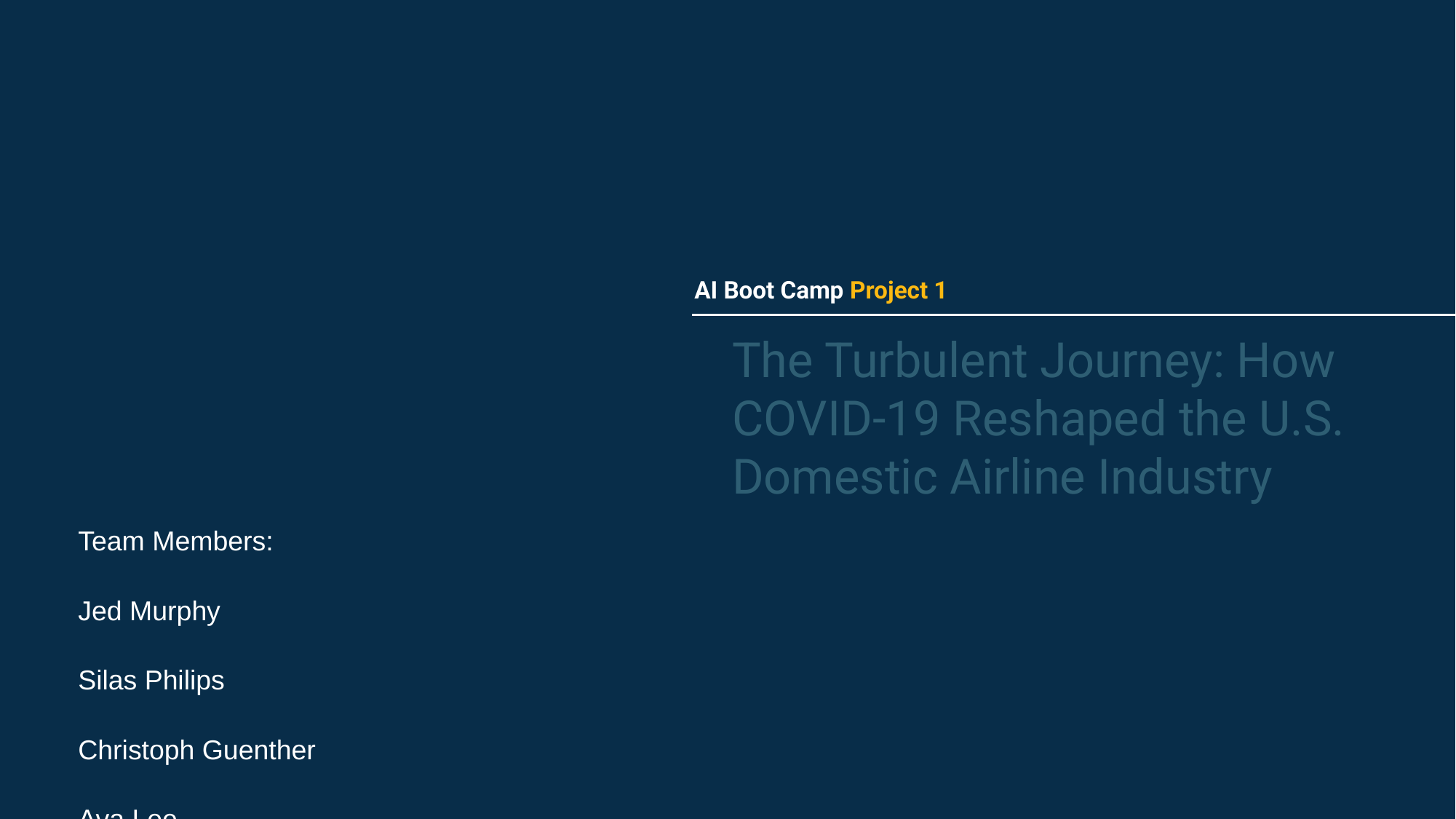

AI Boot Camp Project 1
# The Turbulent Journey: How COVID-19 Reshaped the U.S. Domestic Airline Industry
Team Members:
Jed Murphy
Silas Philips
Christoph Guenther
Ava Lee